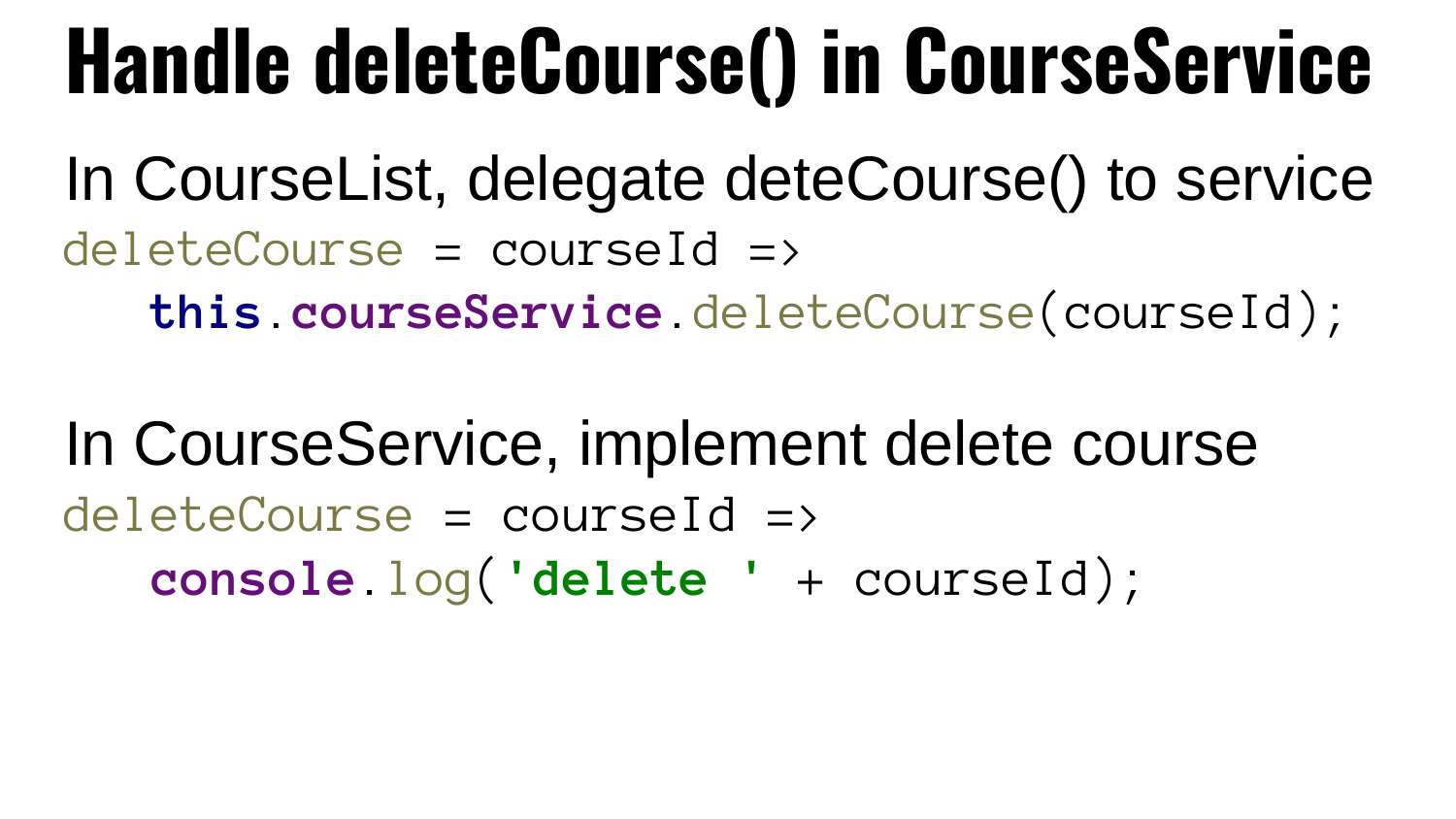

# Handle deleteCourse() in CourseService
In CourseList, delegate deteCourse() to service
deleteCourse = courseId =>
   this.courseService.deleteCourse(courseId);

In CourseService, implement delete course
deleteCourse = courseId =>
   console.log('delete ' + courseId);